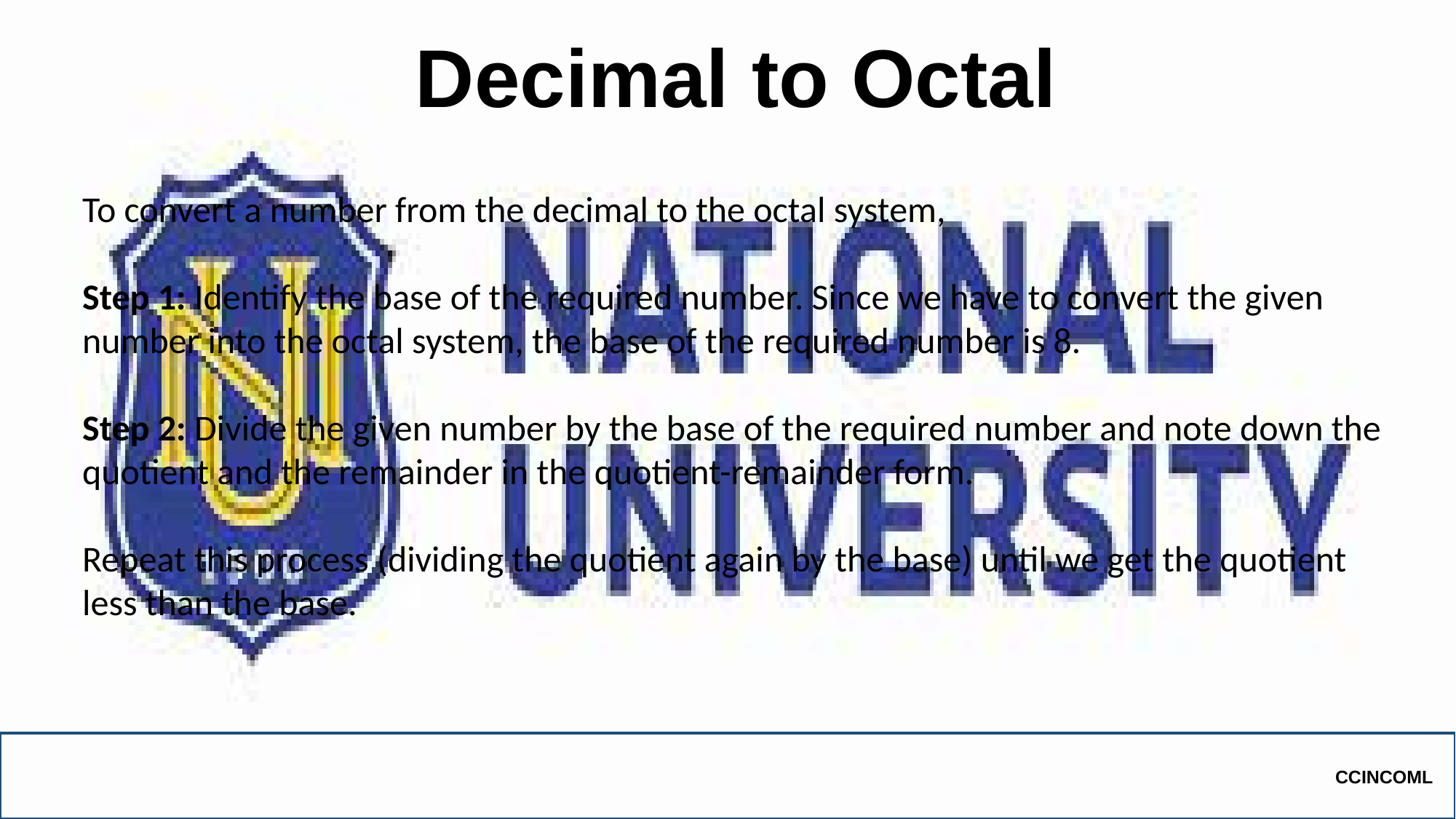

# Decimal to Octal
To convert a number from the decimal to the octal system,

Step 1: Identify the base of the required number. Since we have to convert the given number into the octal system, the base of the required number is 8.

Step 2: Divide the given number by the base of the required number and note down the quotient and the remainder in the quotient-remainder form.

Repeat this process (dividing the quotient again by the base) until we get the quotient less than the base.
CCINCOML